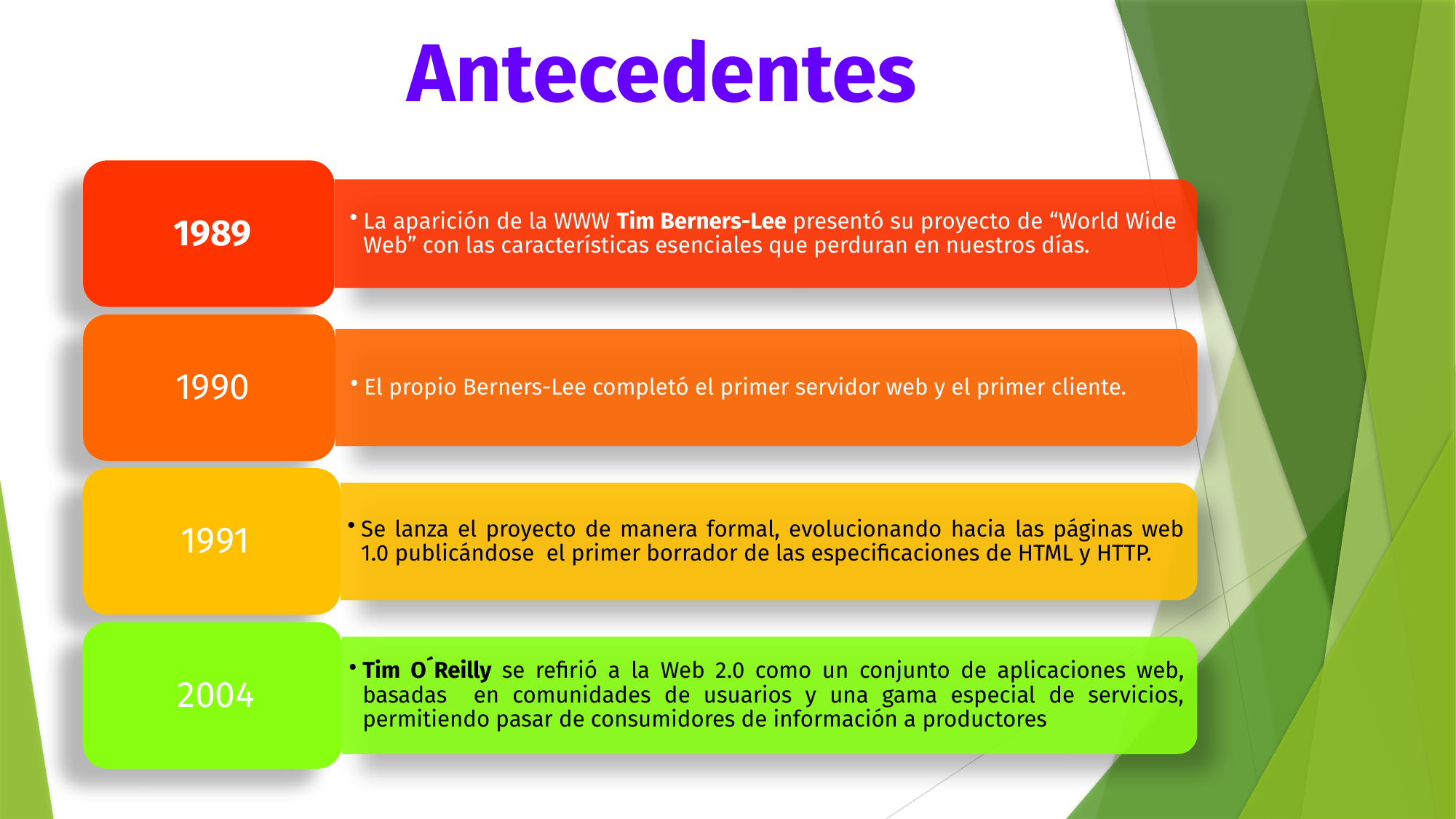

Antecedentes

La aparición de la WWW Tim Berners-Lee presentó su proyecto de “World Wide Web” con las características esenciales que perduran en nuestros días.
1989
El propio Berners-Lee completó el primer servidor web y el primer cliente.
1990
Se lanza el proyecto de manera formal, evolucionando hacia las páginas web 1.0 publicándose  el primer borrador de las especificaciones de HTML y HTTP.
1991
Tim O´Reilly se refirió a la Web 2.0 como un conjunto de aplicaciones web, basadas  en comunidades de usuarios y una gama especial de servicios, permitiendo pasar de consumidores de información a productores
2004